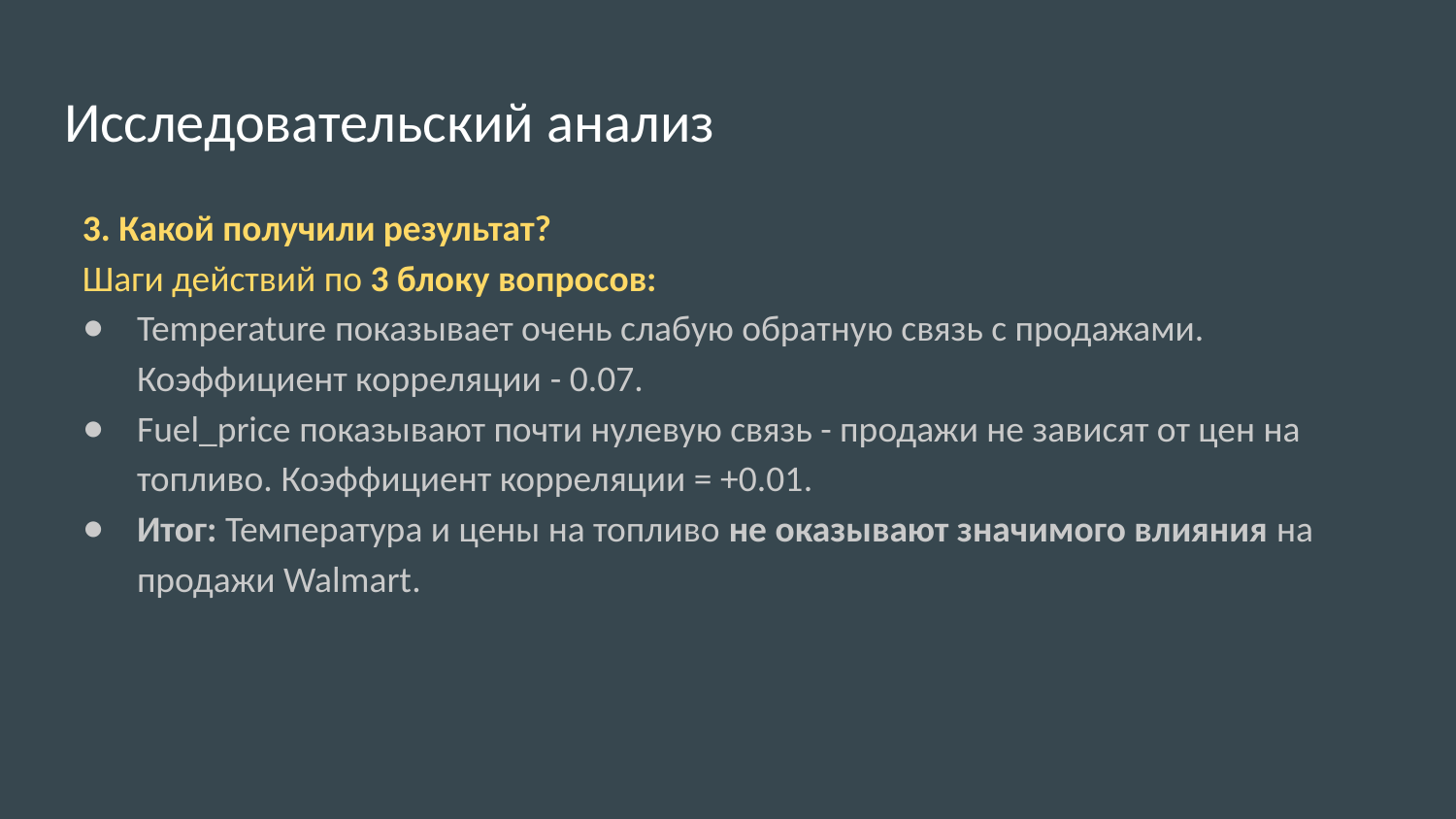

# Исследовательский анализ
3. Какой получили результат?
Шаги действий по 3 блоку вопросов:
Temperature показывает очень слабую обратную связь с продажами. Коэффициент корреляции - 0.07.
Fuel_price показывают почти нулевую связь - продажи не зависят от цен на топливо. Коэффициент корреляции = +0.01.
Итог: Температура и цены на топливо не оказывают значимого влияния на продажи Walmart.